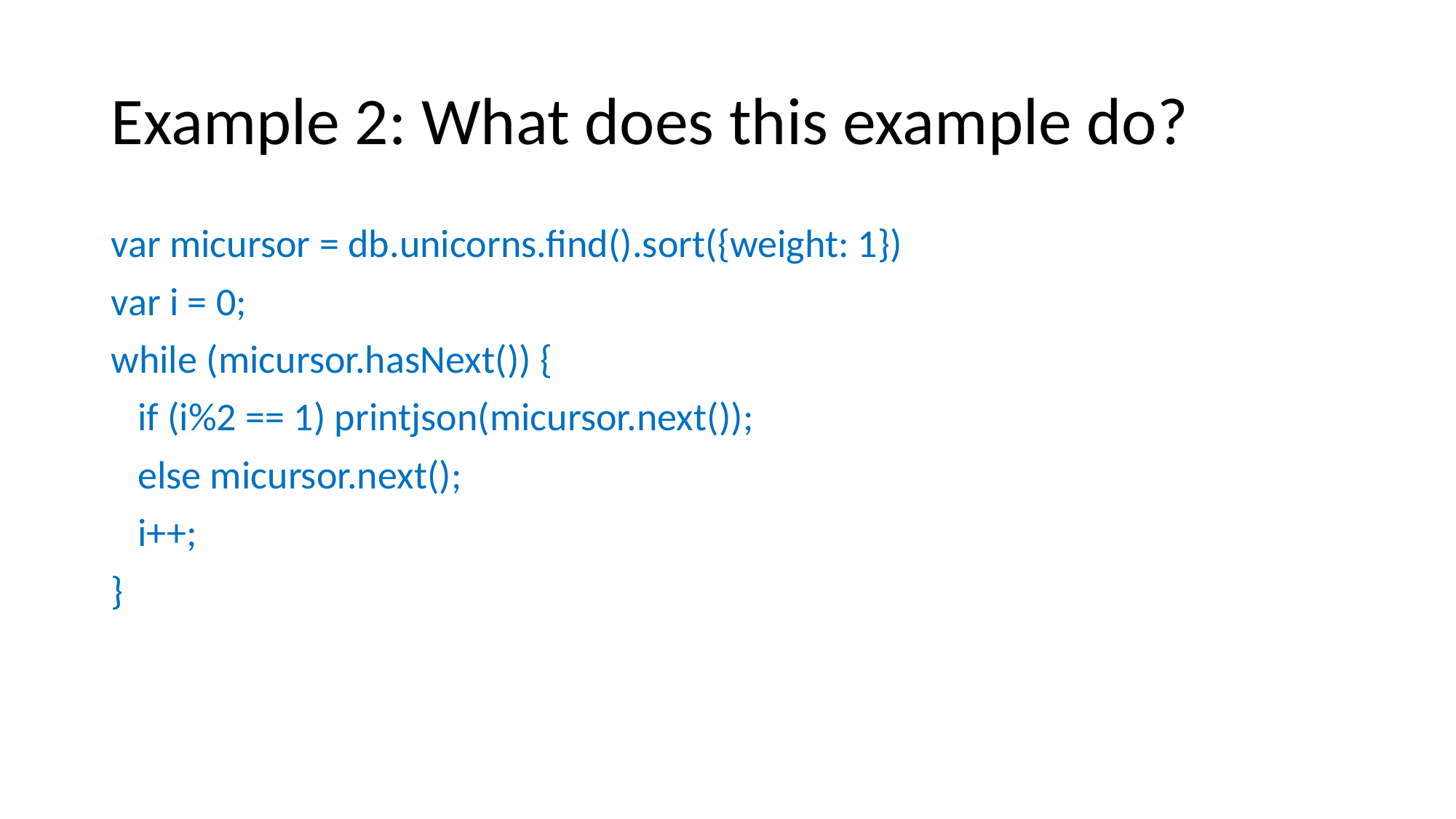

# Example 2: What does this example do?
var micursor = db.unicorns.find().sort({weight: 1})
var i = 0;
while (micursor.hasNext()) {
   if (i%2 == 1) printjson(micursor.next());
   else micursor.next();
   i++;
}